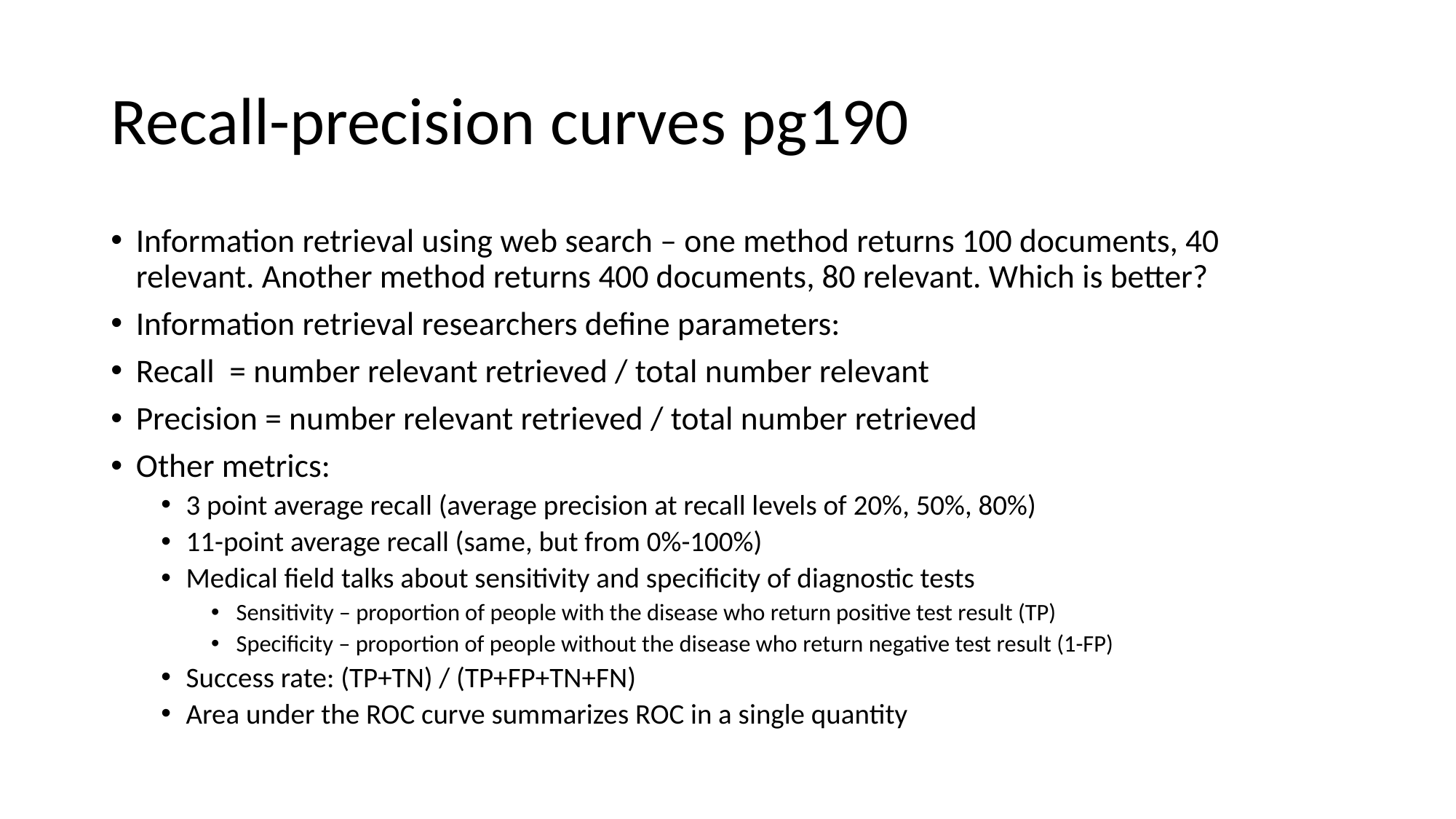

# Recall-precision curves pg190
Information retrieval using web search – one method returns 100 documents, 40 relevant. Another method returns 400 documents, 80 relevant. Which is better?
Information retrieval researchers define parameters:
Recall  = number relevant retrieved / total number relevant
Precision = number relevant retrieved / total number retrieved
Other metrics:
3 point average recall (average precision at recall levels of 20%, 50%, 80%)
11-point average recall (same, but from 0%-100%)
Medical field talks about sensitivity and specificity of diagnostic tests
Sensitivity – proportion of people with the disease who return positive test result (TP)
Specificity – proportion of people without the disease who return negative test result (1-FP)
Success rate: (TP+TN) / (TP+FP+TN+FN)
Area under the ROC curve summarizes ROC in a single quantity